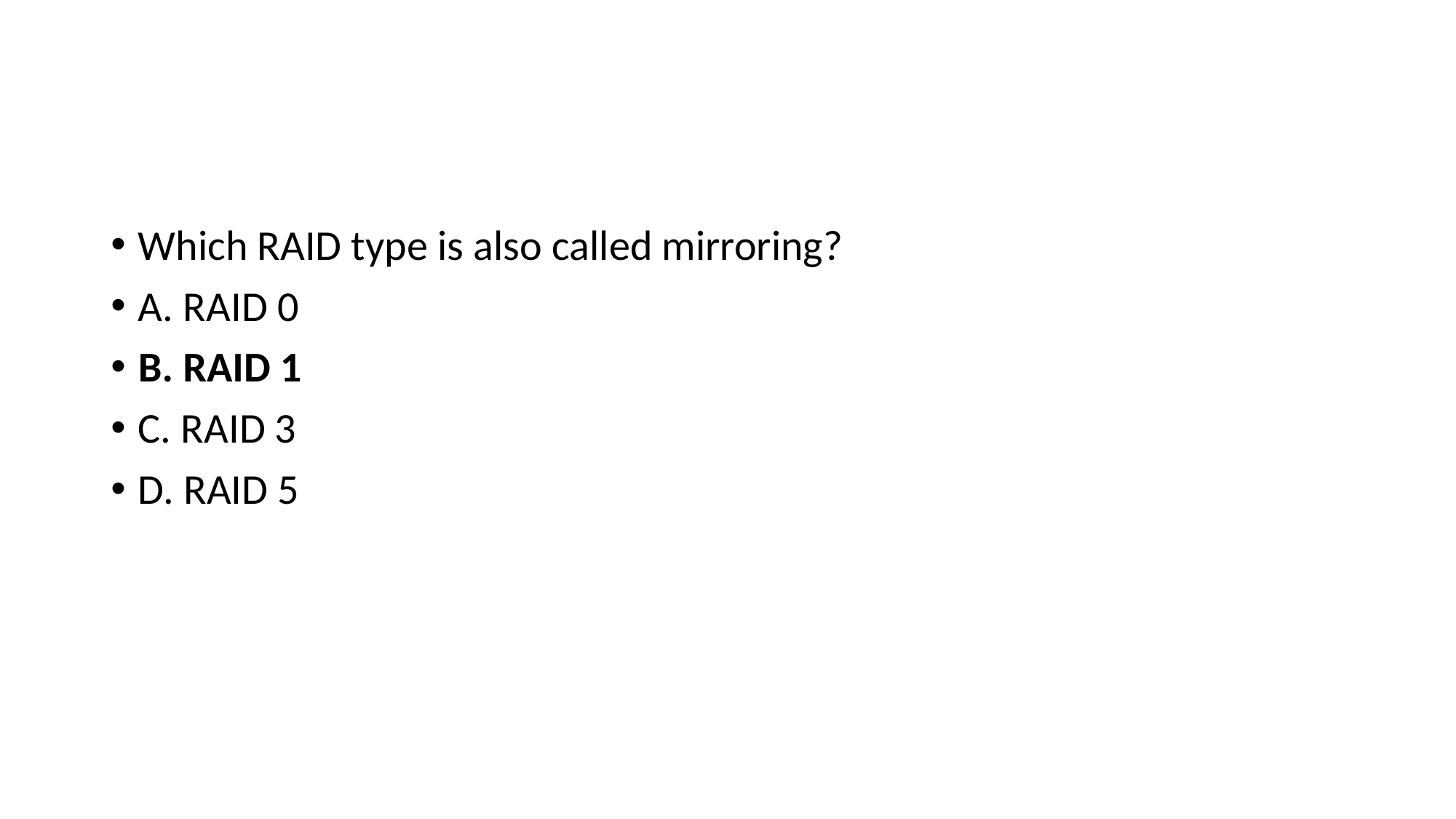

#
Which RAID type is also called mirroring?
A. RAID 0
B. RAID 1
C. RAID 3
D. RAID 5